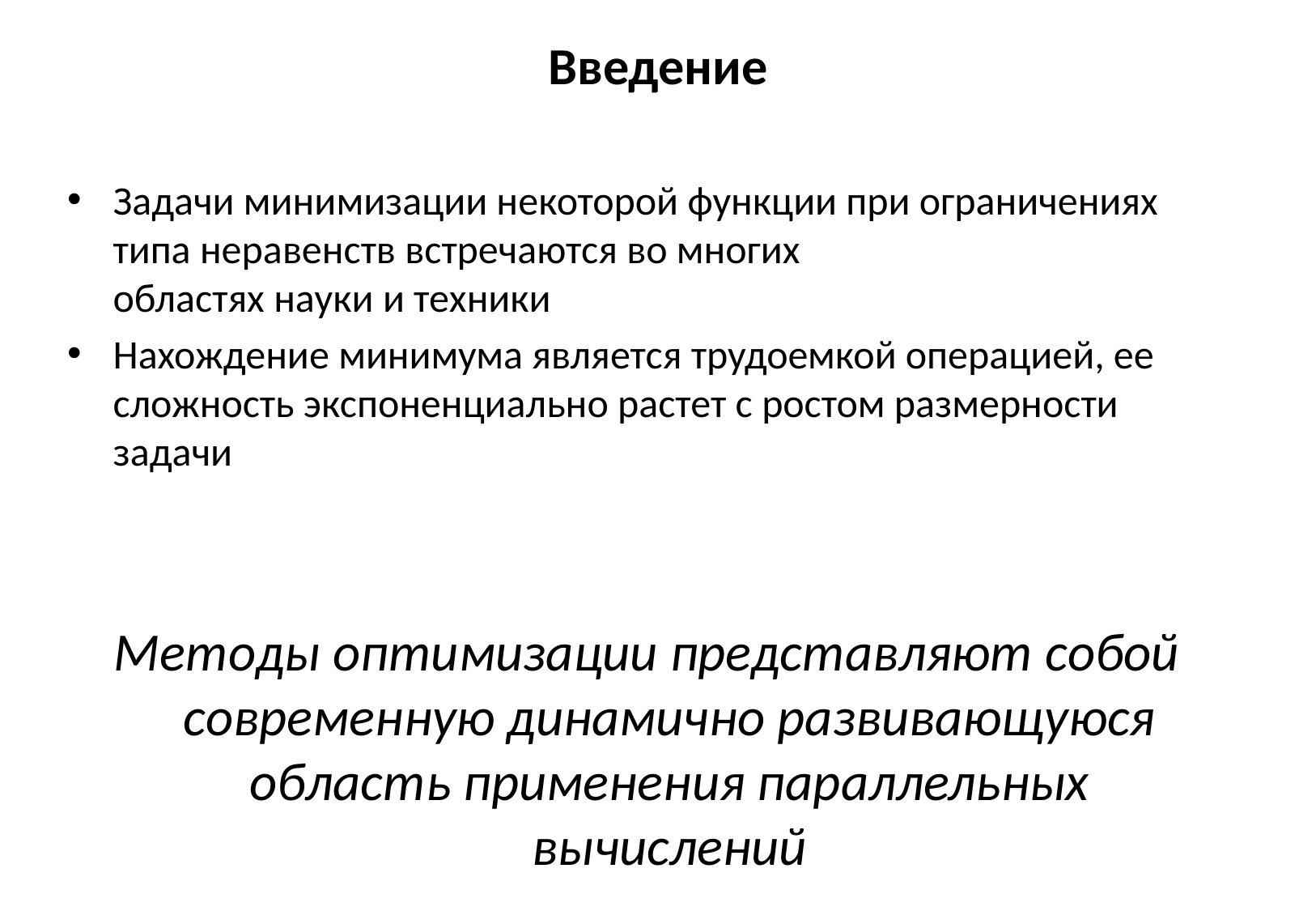

# Введение
Задачи минимизации некоторой функции при ограничениях типа неравенств встречаются во многих
областях науки и техники
Нахождение минимума является трудоемкой операцией, ее сложность экспоненциально растет с ростом размерности задачи

Методы оптимизации представляют собой современную динамично развивающуюся область применения параллельных вычислений